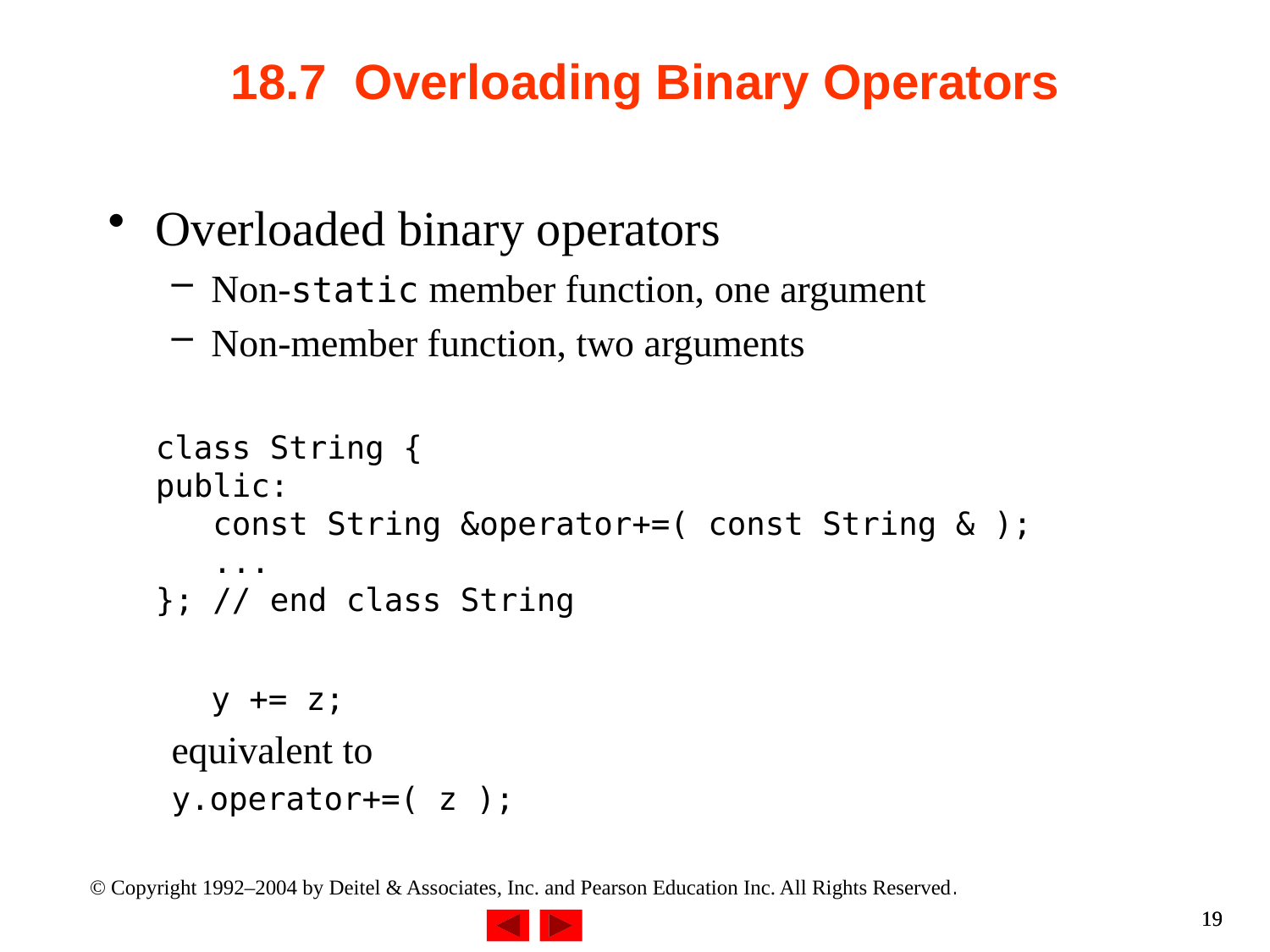

# 18.7  Overloading Binary Operators
Overloaded binary operators
Non-static member function, one argument
Non-member function, two arguments

	class String {
public:
   const String &operator+=( const String & );
   ...
}; // end class String
	y += z;
equivalent to
y.operator+=( z );